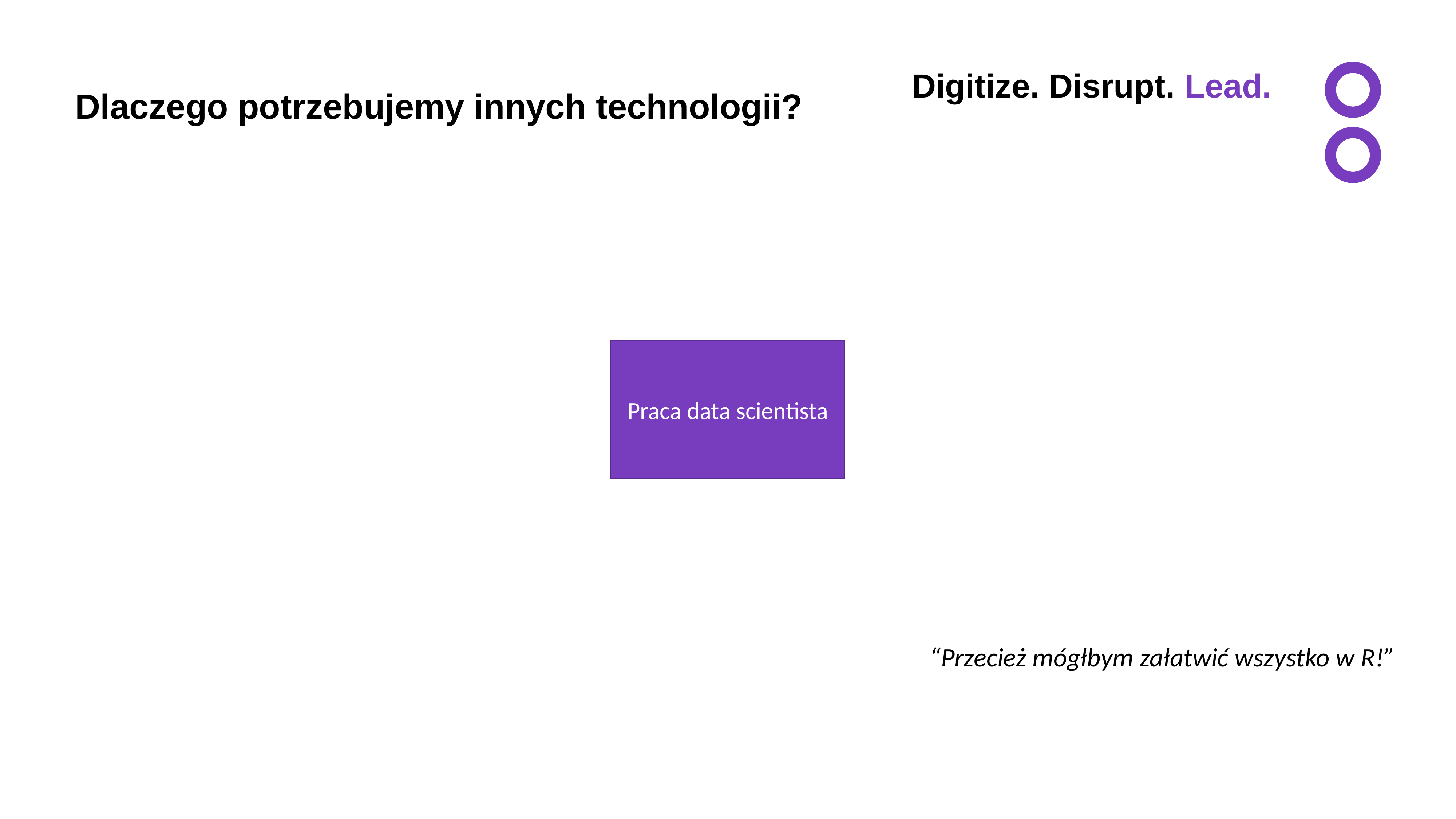

Dlaczego potrzebujemy innych technologii?
Praca data scientista
“Przecież mógłbym załatwić wszystko w R!”